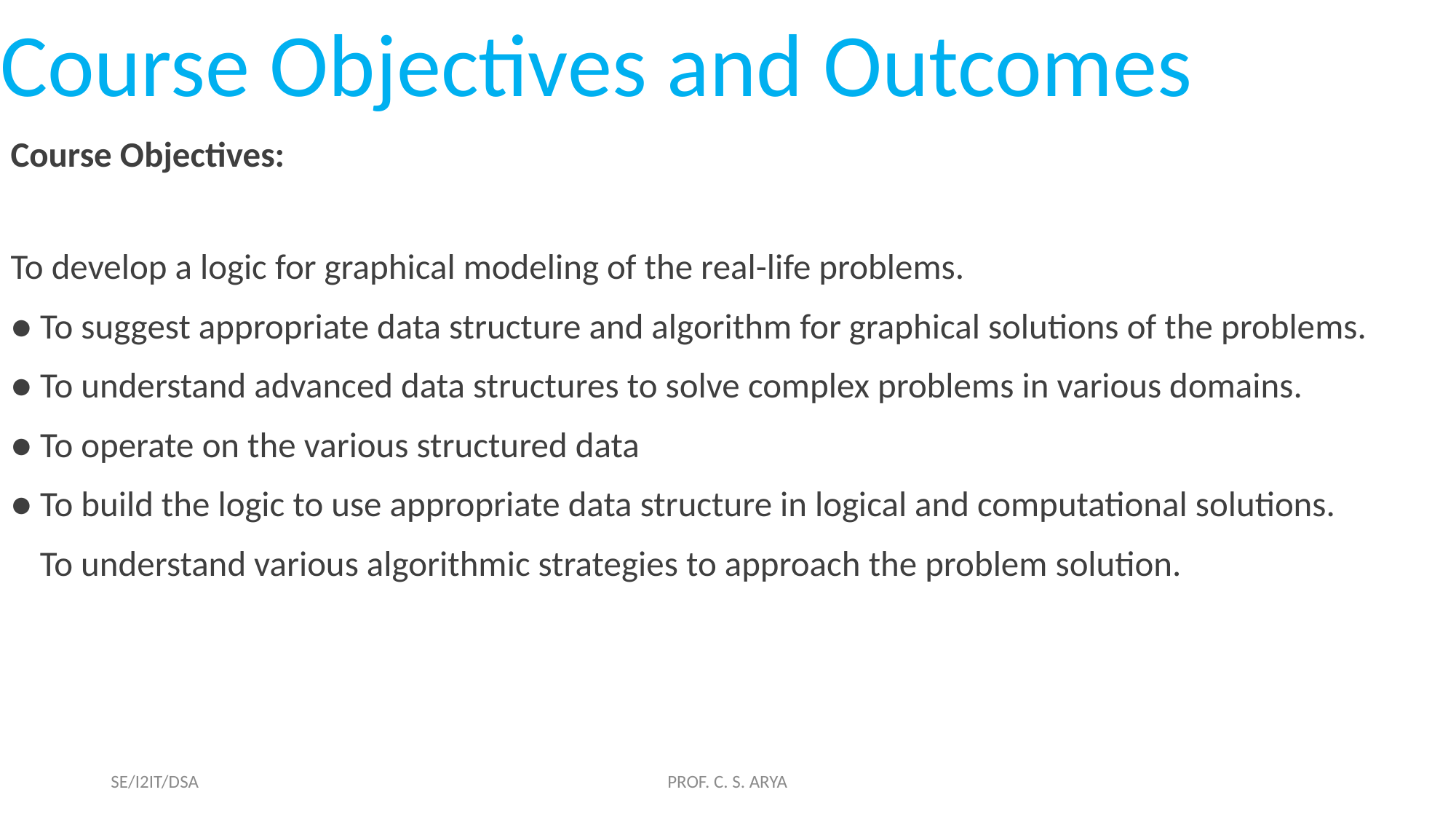

Course Objectives and Outcomes
Course Objectives:

To develop a logic for graphical modeling of the real-life problems.
● To suggest appropriate data structure and algorithm for graphical solutions of the problems.
● To understand advanced data structures to solve complex problems in various domains.
● To operate on the various structured data
● To build the logic to use appropriate data structure in logical and computational solutions.
     To understand various algorithmic strategies to approach the problem solution.

SE/I2IT/DSA
PROF. C. S. ARYA